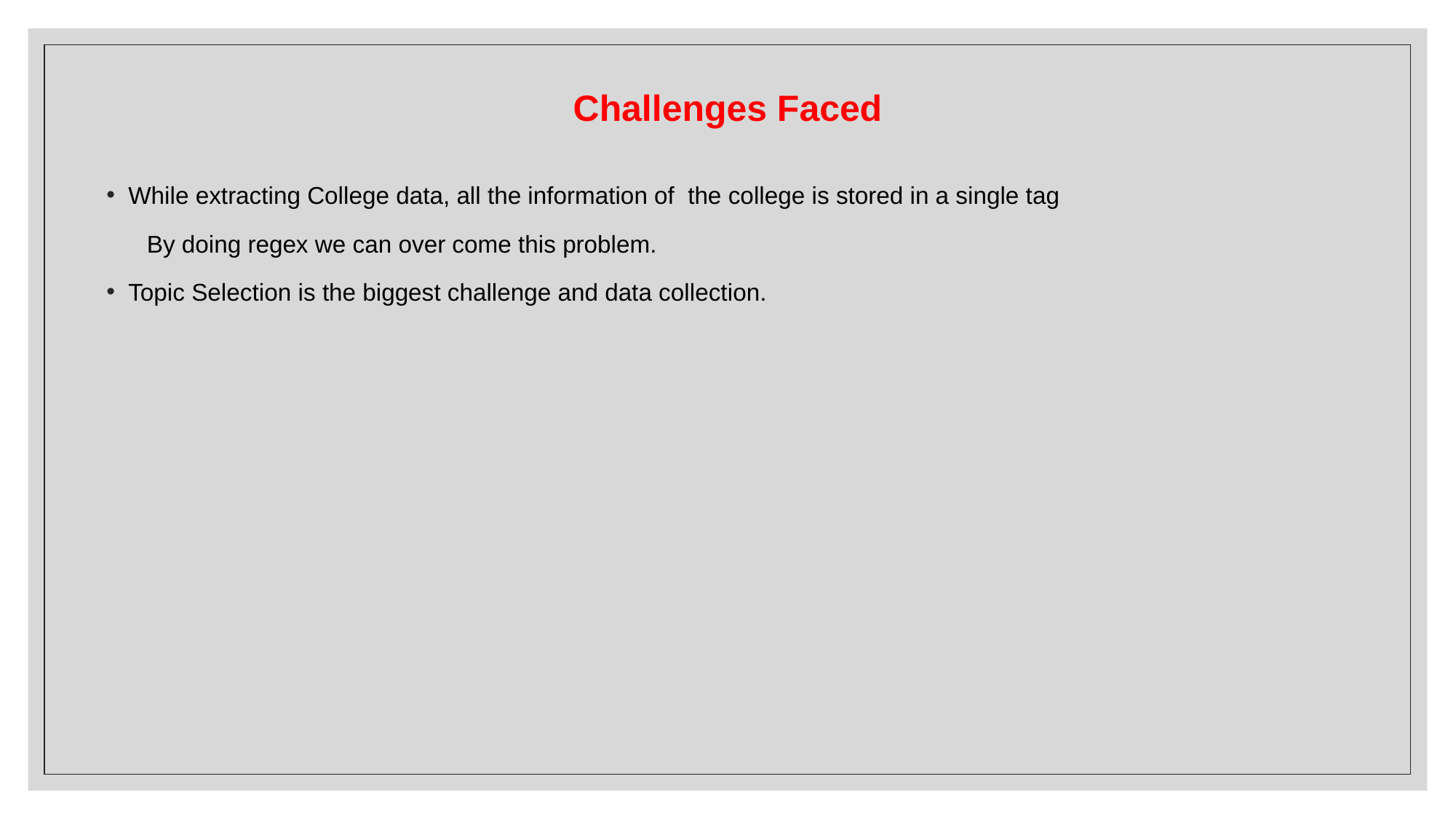

# Challenges Faced
While extracting College data, all the information of  the college is stored in a single tag
      By doing regex we can over come this problem.
Topic Selection is the biggest challenge and data collection.